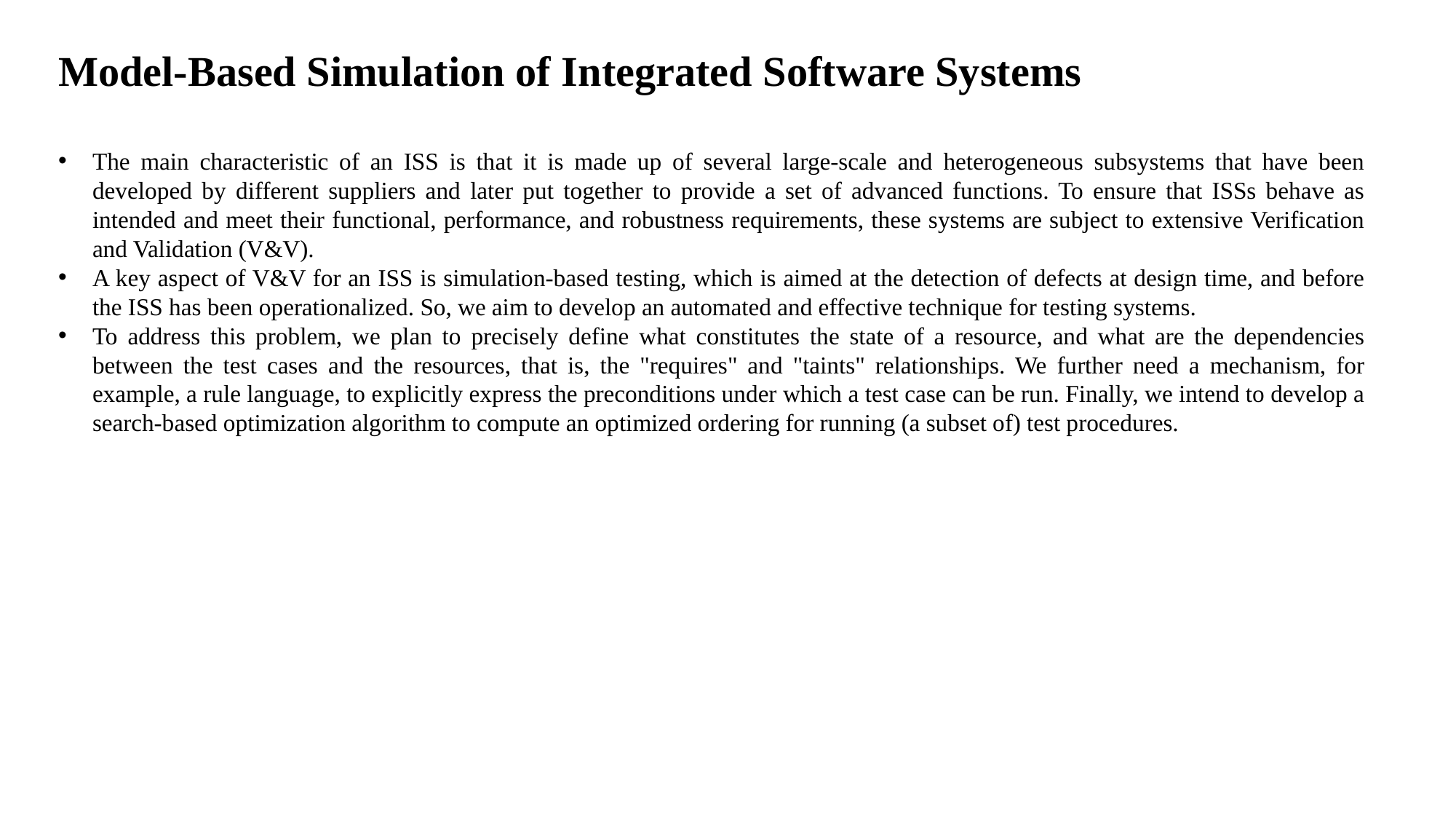

Model-Based Simulation of Integrated Software Systems

The main characteristic of an ISS is that it is made up of several large-scale and heterogeneous subsystems that have been developed by different suppliers and later put together to provide a set of advanced functions. To ensure that ISSs behave as intended and meet their functional, performance, and robustness requirements, these systems are subject to extensive Verification and Validation (V&V).
A key aspect of V&V for an ISS is simulation-based testing, which is aimed at the detection of defects at design time, and before the ISS has been operationalized. So, we aim to develop an automated and effective technique for testing systems.
To address this problem, we plan to precisely define what constitutes the state of a resource, and what are the dependencies between the test cases and the resources, that is, the "requires" and "taints" relationships. We further need a mechanism, for example, a rule language, to explicitly express the preconditions under which a test case can be run. Finally, we intend to develop a search-based optimization algorithm to compute an optimized ordering for running (a subset of) test procedures.